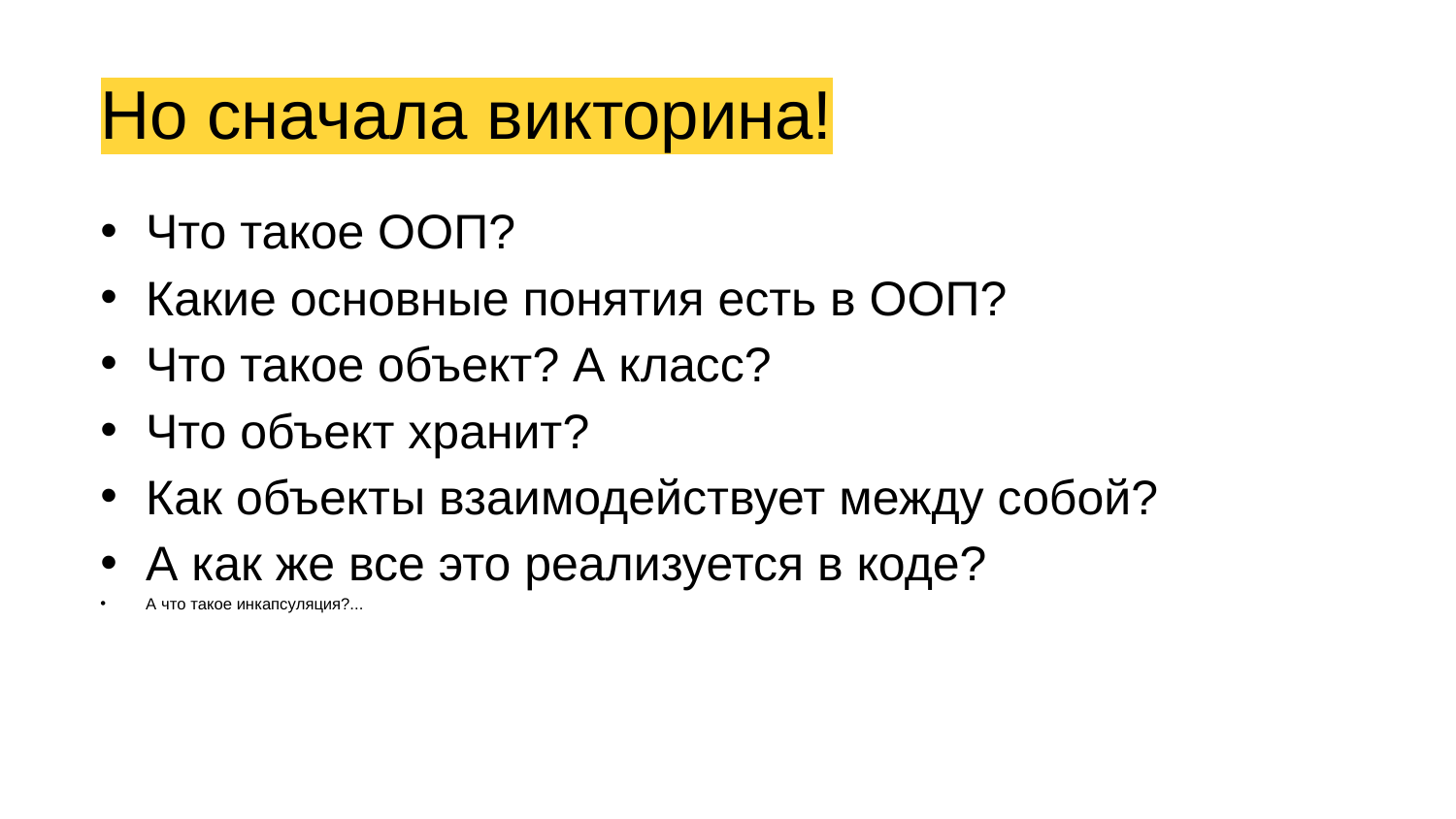

Но сначала викторина!
Что такое ООП?
Какие основные понятия есть в ООП?
Что такое объект? А класс?
Что объект хранит?
Как объекты взаимодействует между собой?
А как же все это реализуется в коде?
А что такое инкапсуляция?...